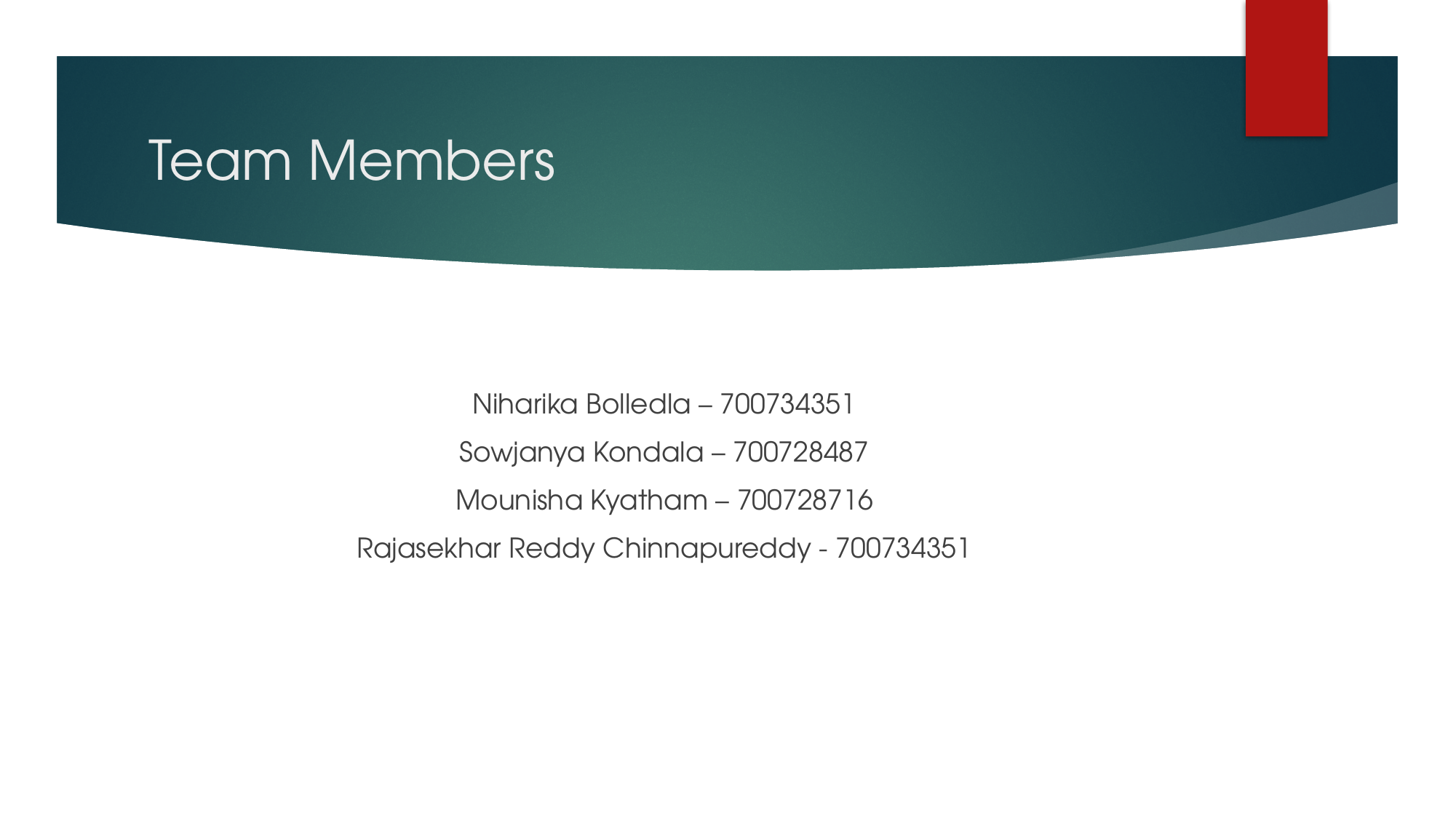

# Team Members
Niharika Bolledla – 700734351
Sowjanya Kondala – 700728487
Mounisha Kyatham – 700728716
Rajasekhar Reddy Chinnapureddy - 700734351